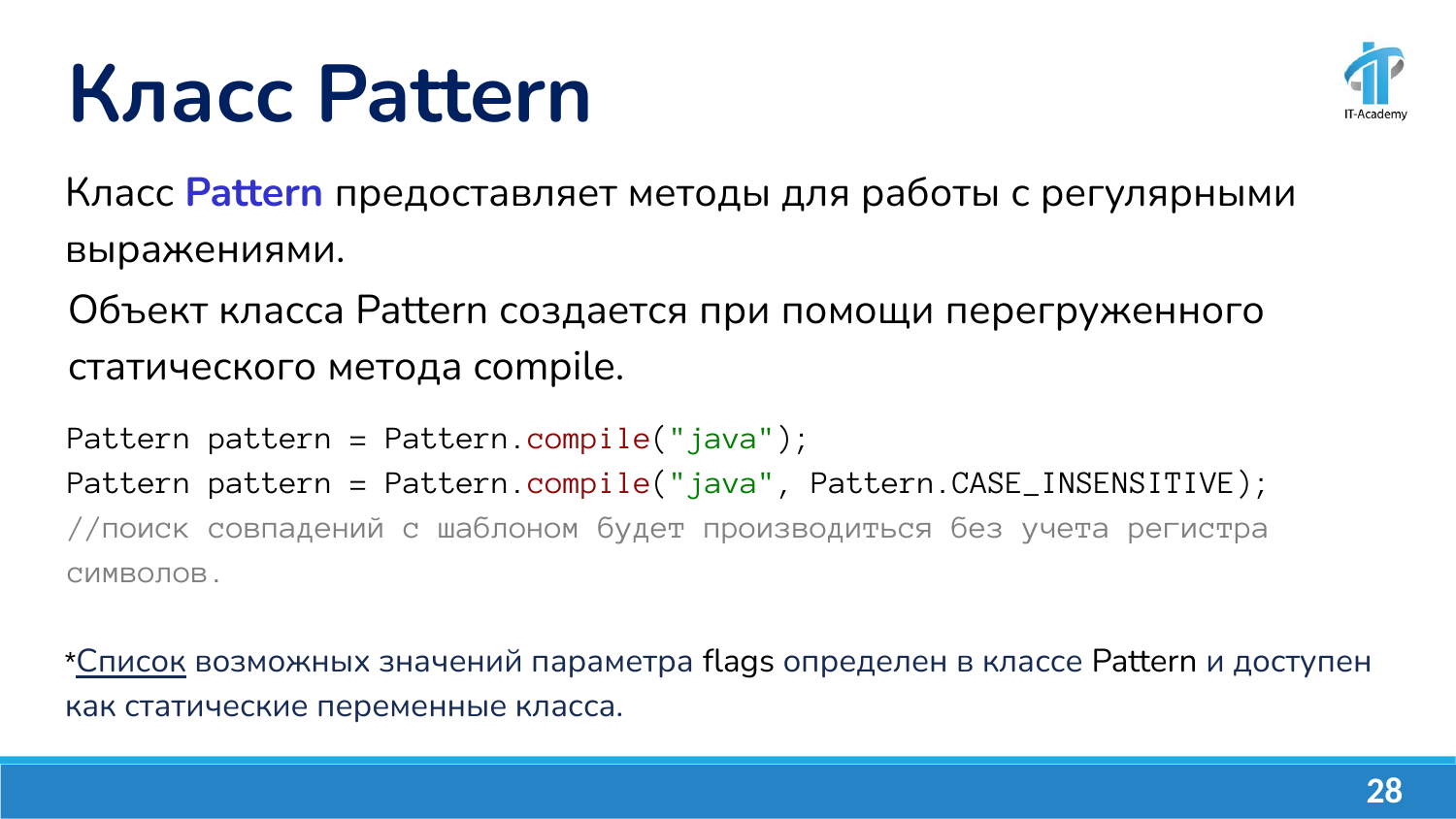

Класс Pattern
Класс Pattern предоставляет методы для работы с регулярными выражениями.
Объект класса Pattern создается при помощи перегруженного статического метода compile.
Pattern pattern = Pattern.compile("java");
Pattern pattern = Pattern.compile("java", Pattern.CASE_INSENSITIVE);
//поиск совпадений с шаблоном будет производиться без учета регистра символов.
*Список возможных значений параметра flags определен в классе Pattern и доступен как статические переменные класса.
28